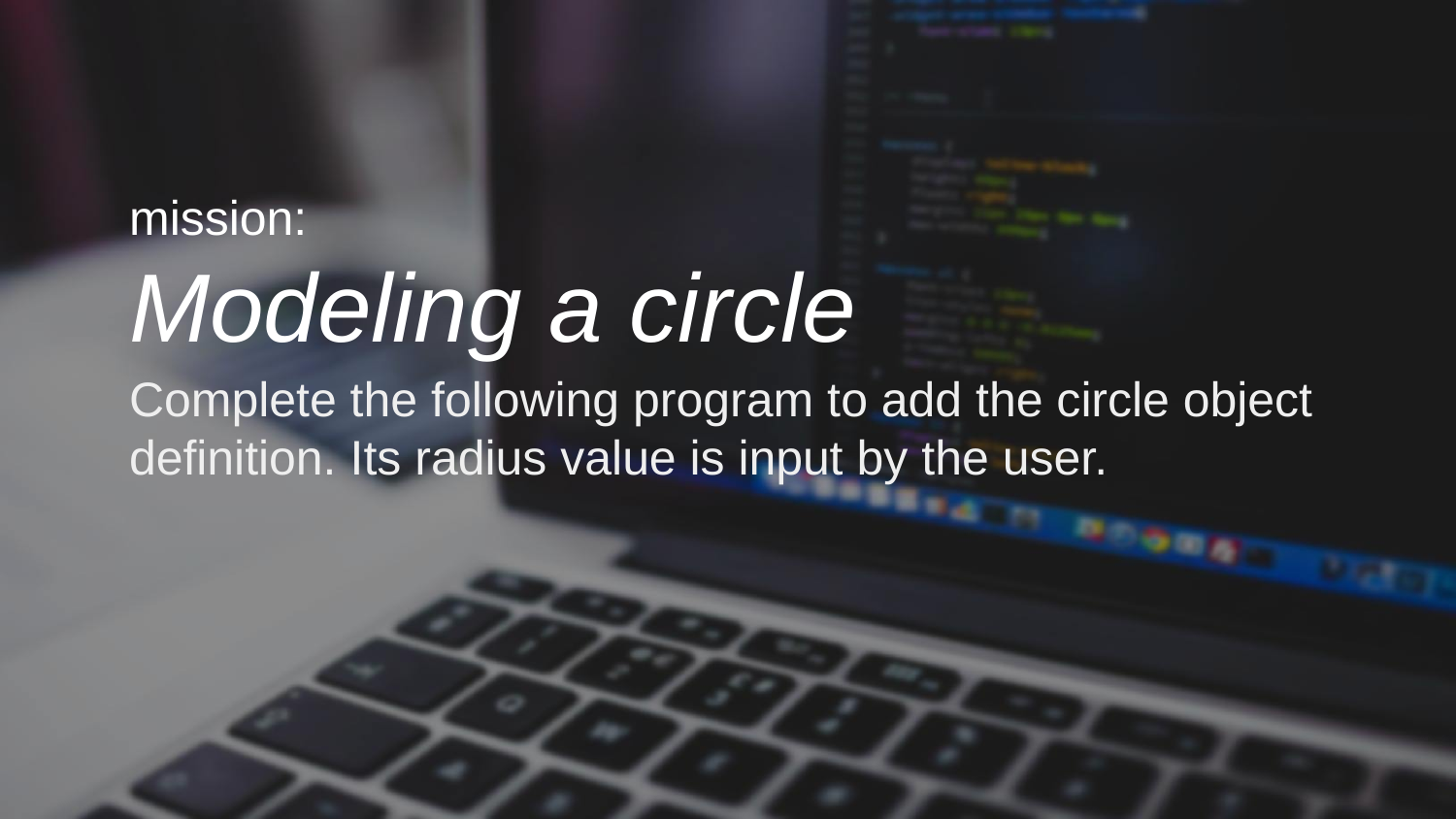

mission:
Modeling a circle
Complete the following program to add the circle object definition. Its radius value is input by the user.